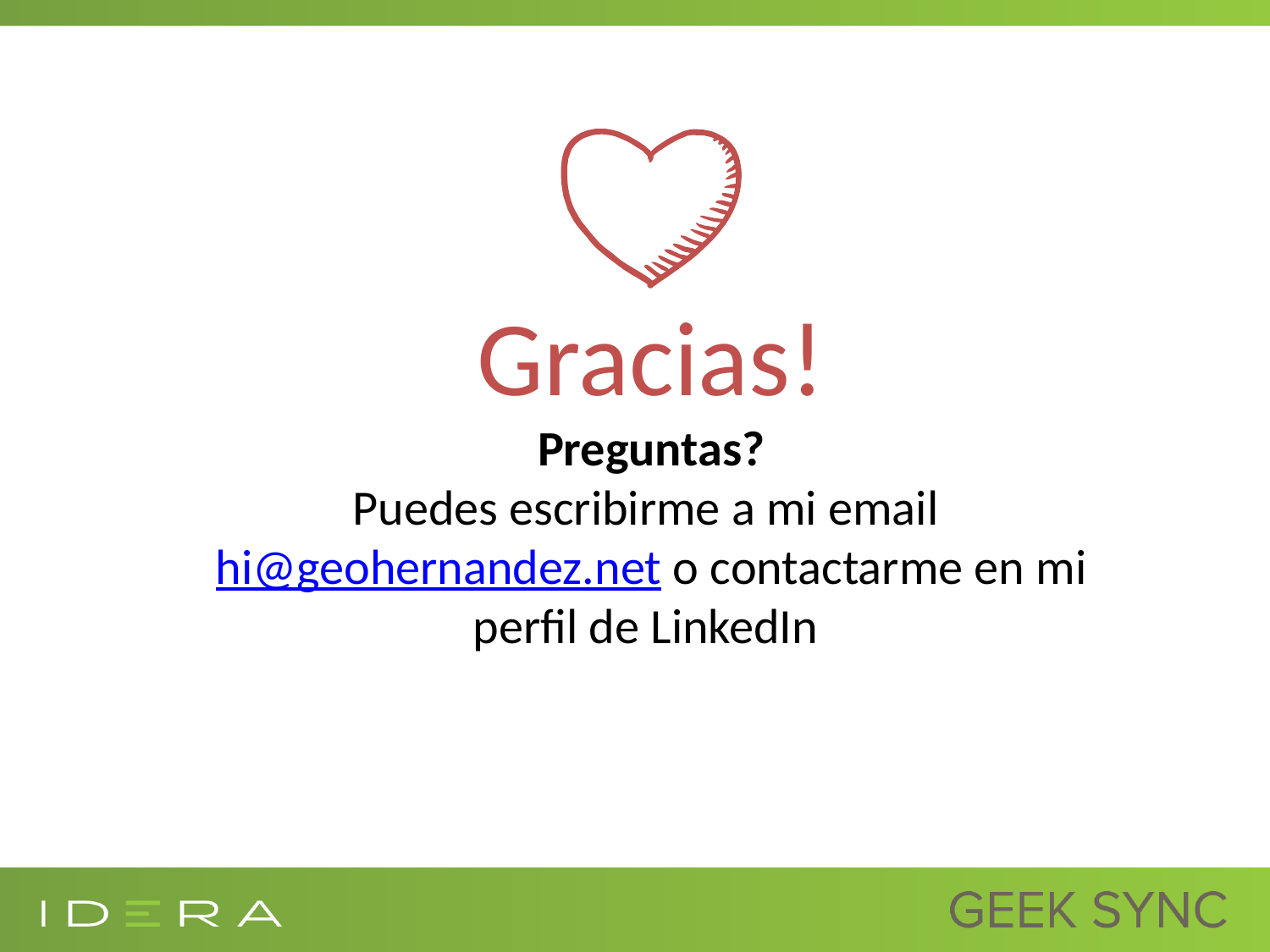

Gracias!
Preguntas?
Puedes escribirme a mi email hi@geohernandez.net o contactarme en mi perfil de LinkedIn